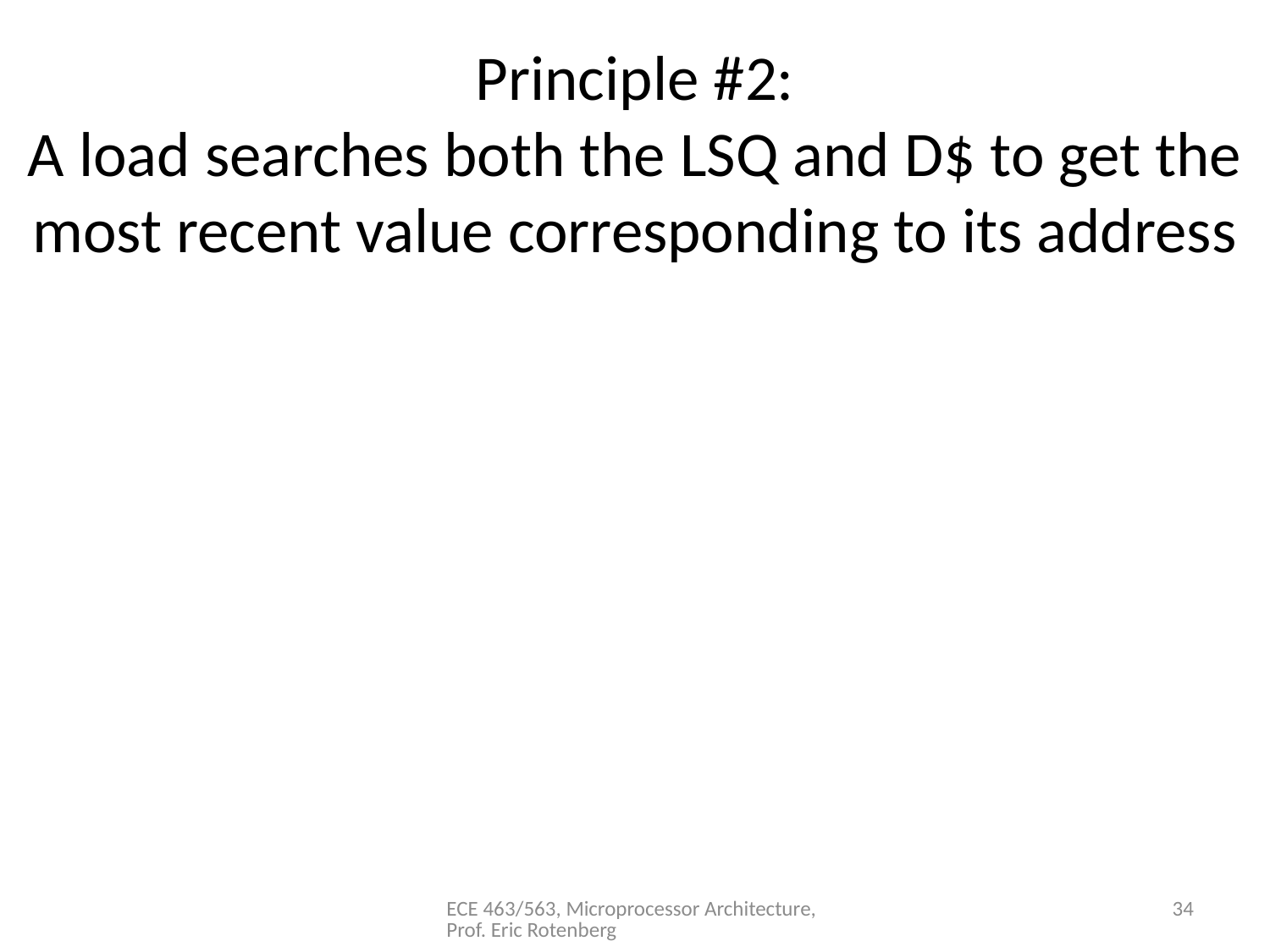

# Principle #2: A load searches both the LSQ and D$ to get the most recent value corresponding to its address
ECE 463/563, Microprocessor Architecture, Prof. Eric Rotenberg
34